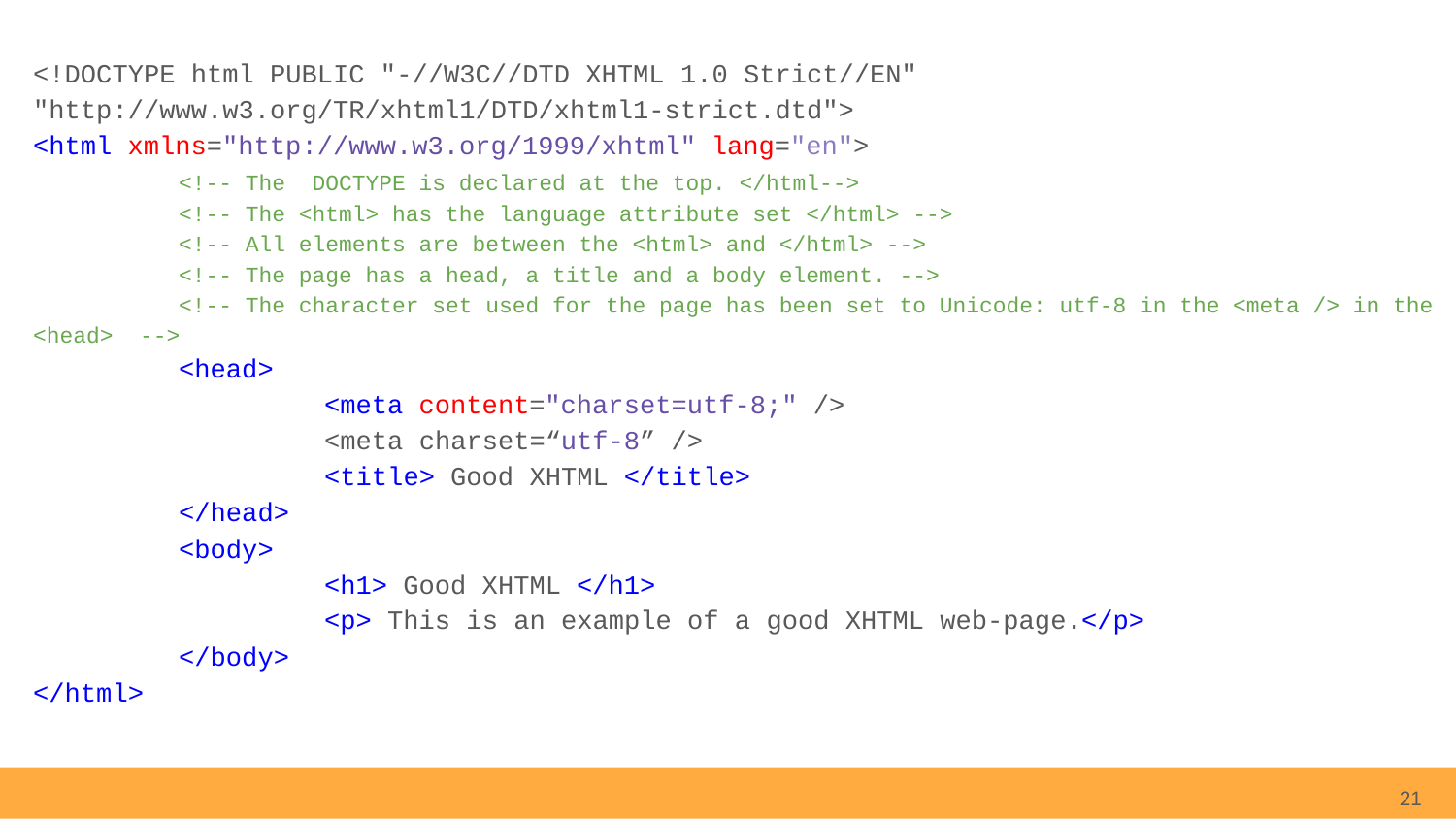

<!DOCTYPE html PUBLIC "-//W3C//DTD XHTML 1.0 Strict//EN" "http://www.w3.org/TR/xhtml1/DTD/xhtml1-strict.dtd">
<html xmlns="http://www.w3.org/1999/xhtml" lang="en">
	<!-- The  DOCTYPE is declared at the top. </html-->
	<!-- The <html> has the language attribute set </html> -->
	<!-- All elements are between the <html> and </html> -->
	<!-- The page has a head, a title and a body element. -->
	<!-- The character set used for the page has been set to Unicode: utf-8 in the <meta /> in the <head>  -->
	<head>
		<meta content="charset=utf-8;" />
		<meta charset=“utf-8” />
		<title> Good XHTML </title>
	</head>
	<body>
		<h1> Good XHTML </h1>
		<p> This is an example of a good XHTML web-page.</p>
	</body>
</html>
21